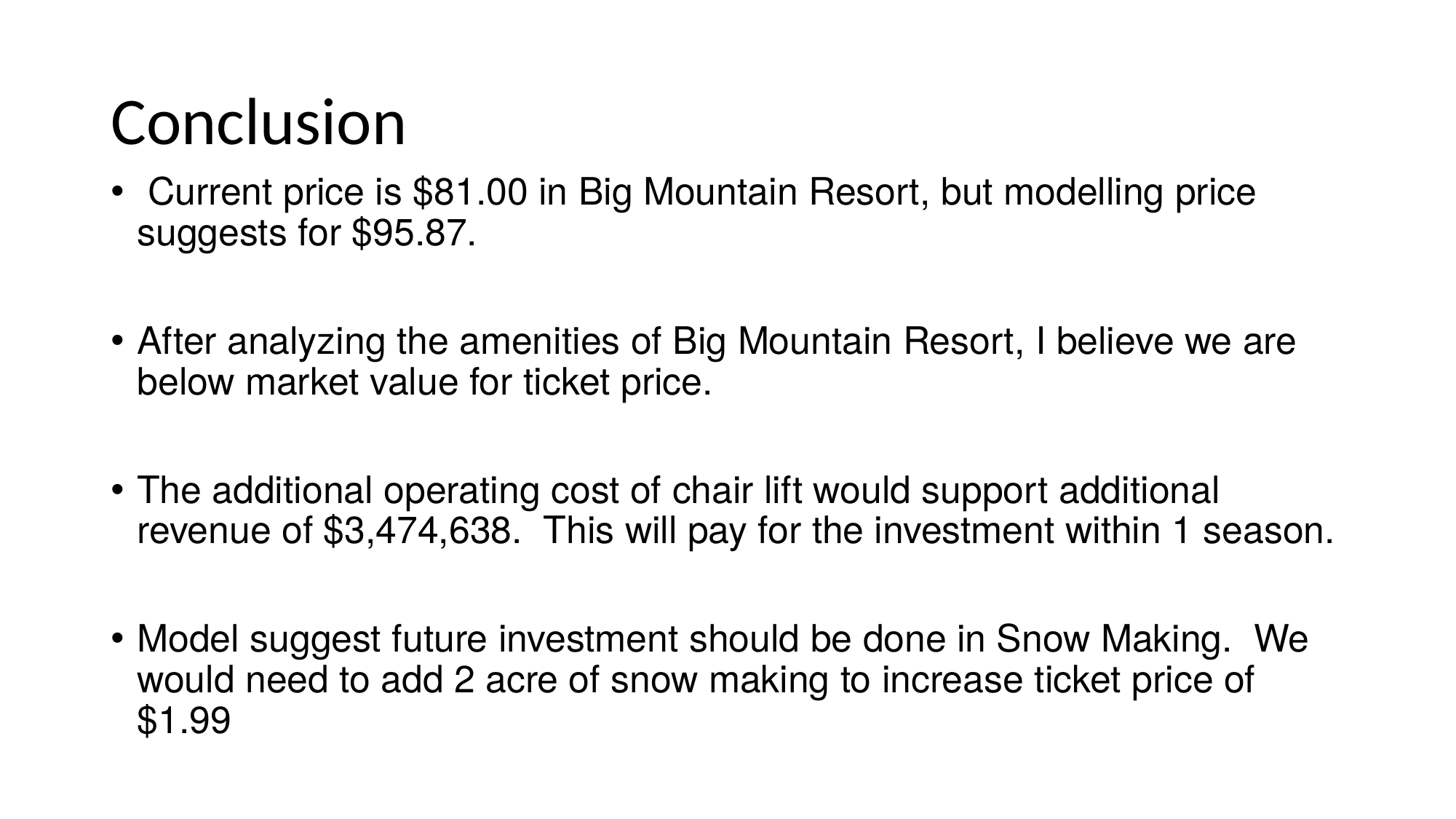

# Conclusion
 Current price is $81.00 in Big Mountain Resort, but modelling price suggests for $95.87.

After analyzing the amenities of Big Mountain Resort, I believe we are below market value for ticket price.

The additional operating cost of chair lift would support additional revenue of $3,474,638.  This will pay for the investment within 1 season.

Model suggest future investment should be done in Snow Making.  We would need to add 2 acre of snow making to increase ticket price of $1.99